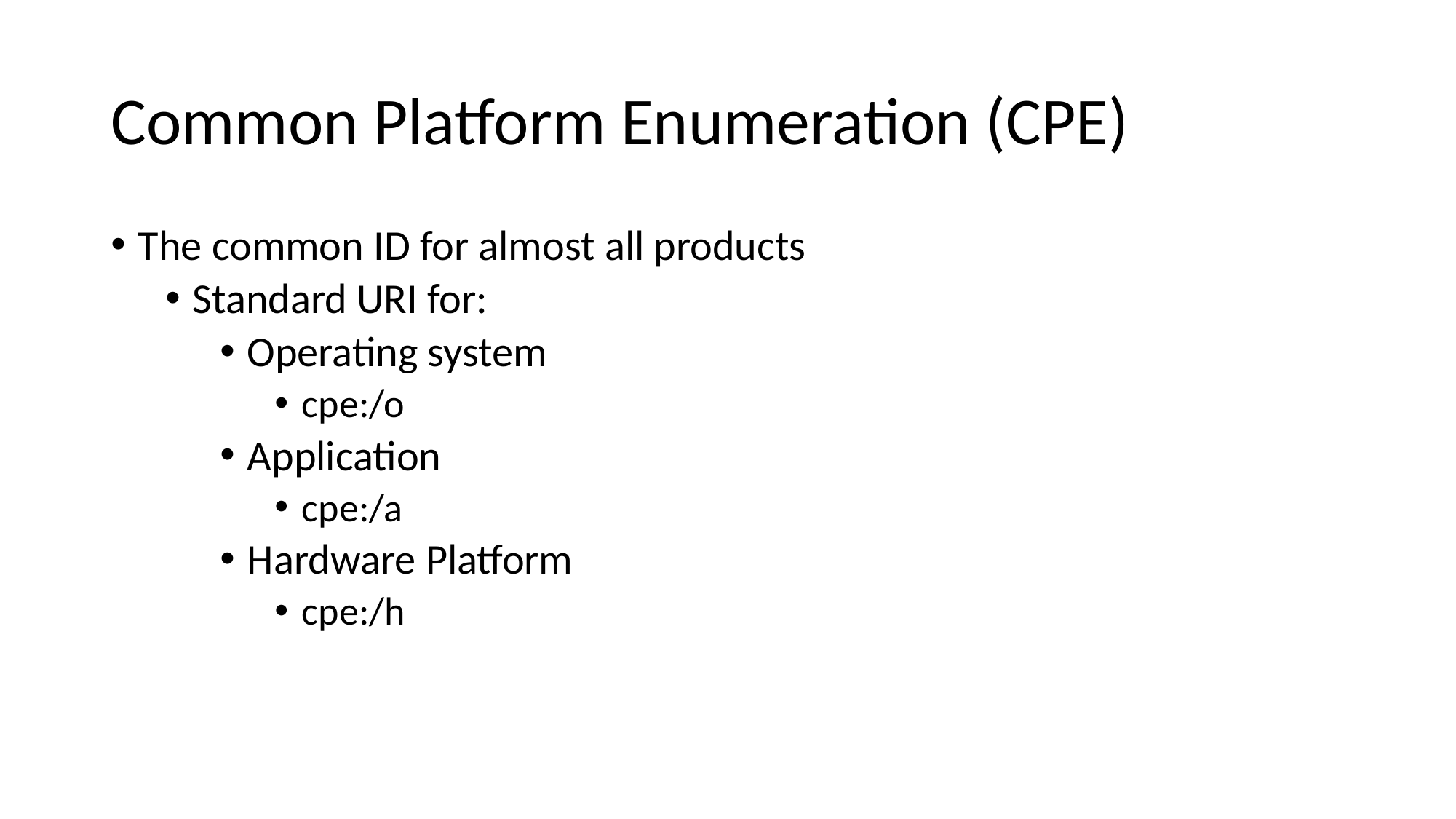

# Common Platform Enumeration (CPE)
The common ID for almost all products
Standard URI for:
Operating system
cpe:/o
Application
cpe:/a
Hardware Platform
cpe:/h